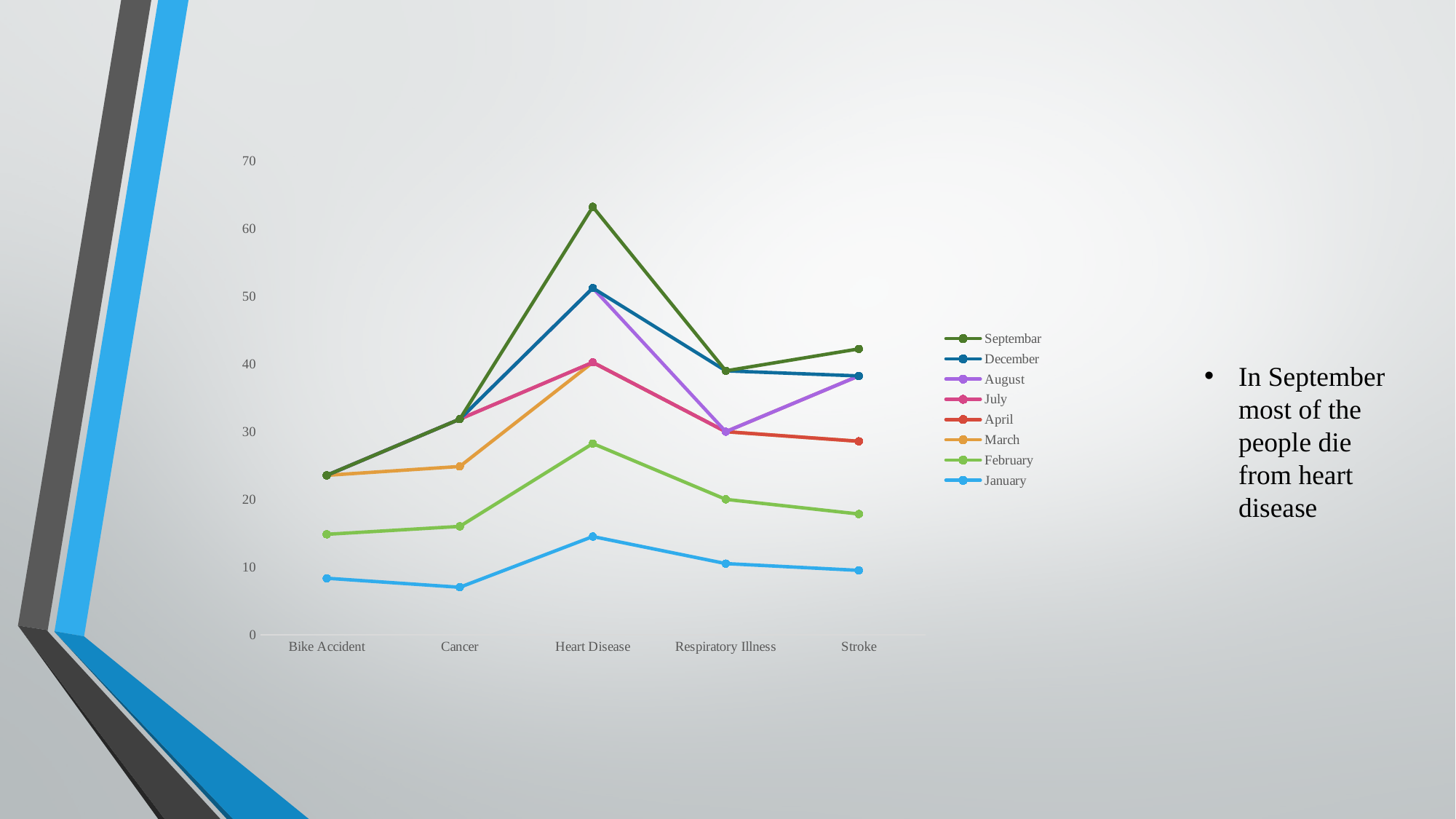

### Chart

| Category | January | February | March | April | July | August | December | Septembar |
|---|---|---|---|---|---|---|---|---|
| Bike Accident | 8.333333333333334 | 6.5 | 8.714285714285714 | None | None | None | None | None |
| Cancer | 7.0 | 9.0 | 8.857142857142858 | 7.0 | None | None | None | None |
| Heart Disease | 14.5 | 13.75 | 12.0 | None | None | 11.0 | None | 12.0 |
| Respiratory Illness | 10.5 | 9.5 | 10.0 | None | None | None | 9.0 | None |
| Stroke | 9.5 | 8.333333333333334 | 10.75 | None | 9.666666666666666 | None | None | 4.0 |
In September most of the people die from heart disease